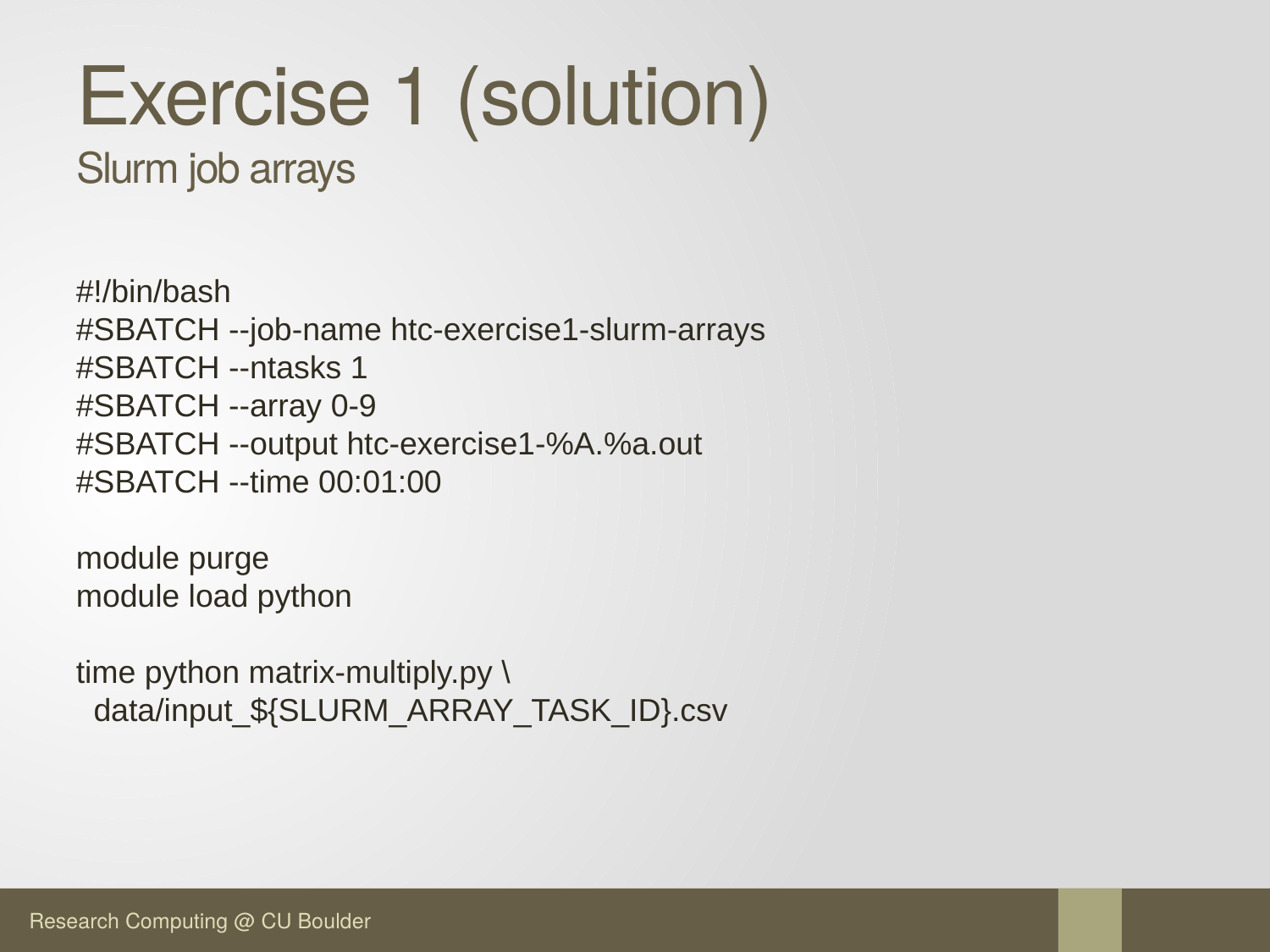

# Exercise 1 (solution) Slurm job arrays
#!/bin/bash
#SBATCH --job-name htc-exercise1-slurm-arrays
#SBATCH --ntasks 1
#SBATCH --array 0-9
#SBATCH --output htc-exercise1-%A.%a.out
#SBATCH --time 00:01:00
module purge
module load python
time python matrix-multiply.py \
  data/input_${SLURM_ARRAY_TASK_ID}.csv